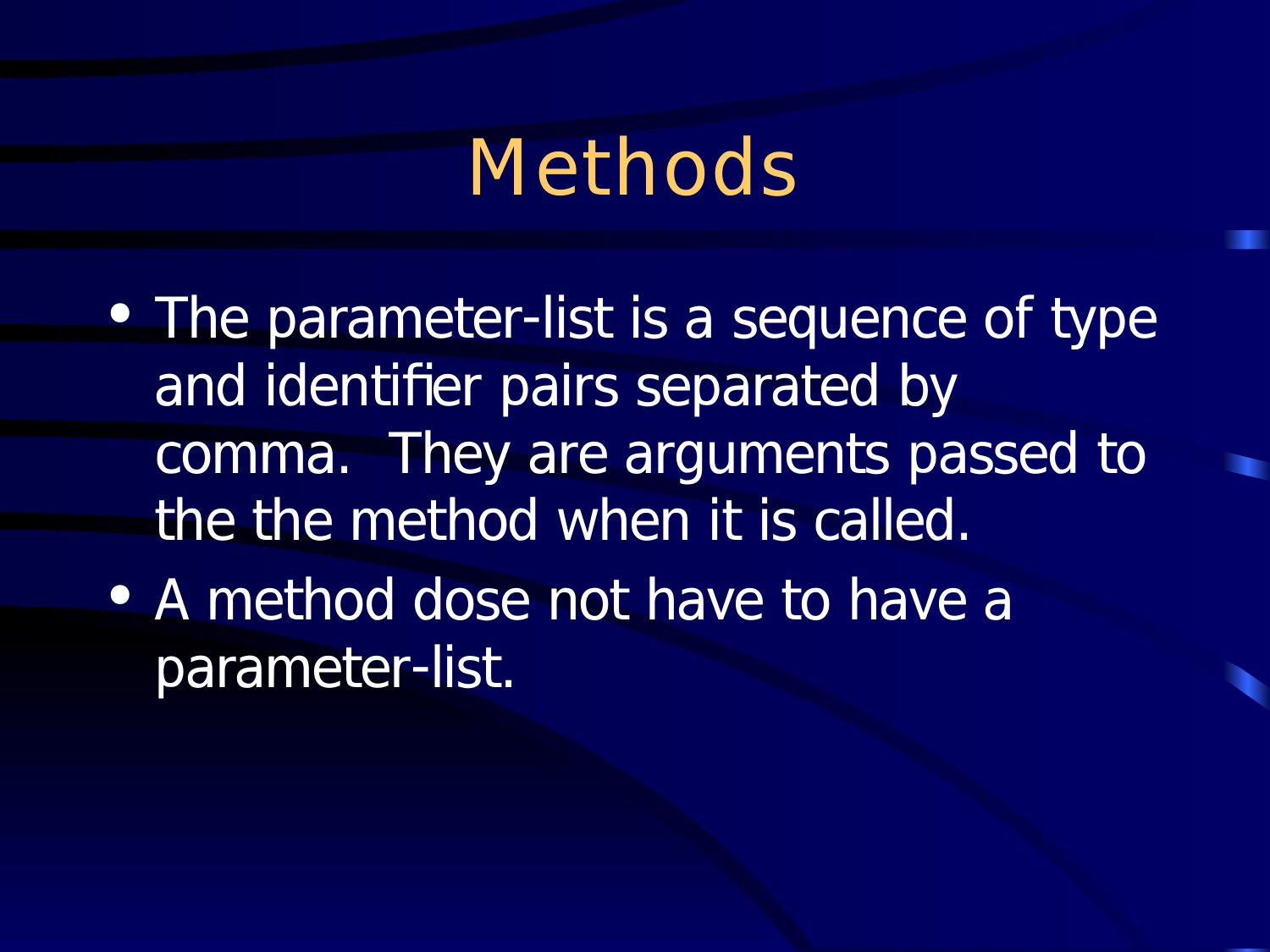

# Methods
The parameter-list is a sequence of type and identifier pairs separated by comma.  They are arguments passed to the the method when it is called.
A method dose not have to have a parameter-list.